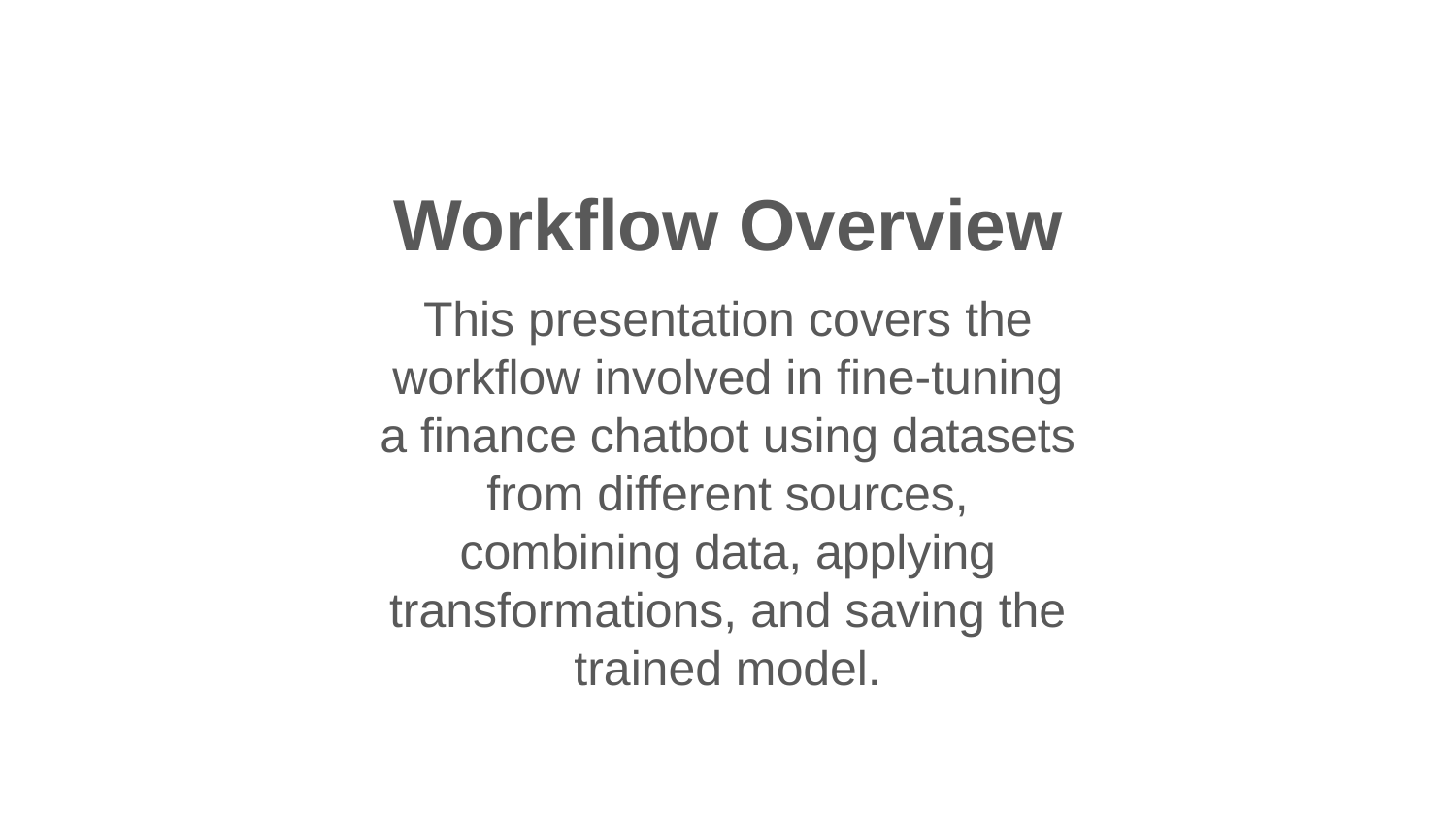

Workflow Overview
This presentation covers the workflow involved in fine-tuning a finance chatbot using datasets from different sources, combining data, applying transformations, and saving the trained model.